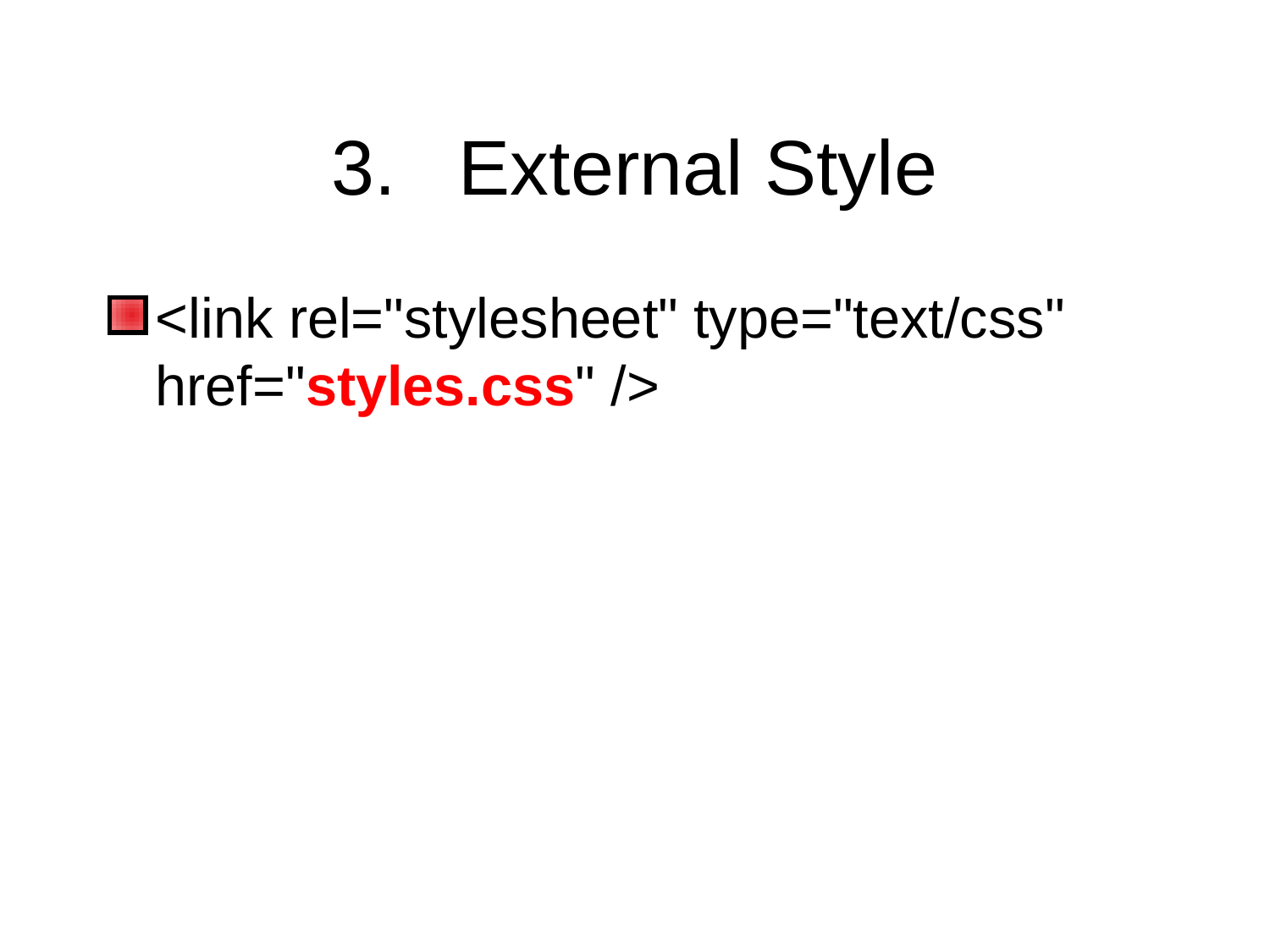

# 3.	External Style
<link rel="stylesheet" type="text/css" href="styles.css" />